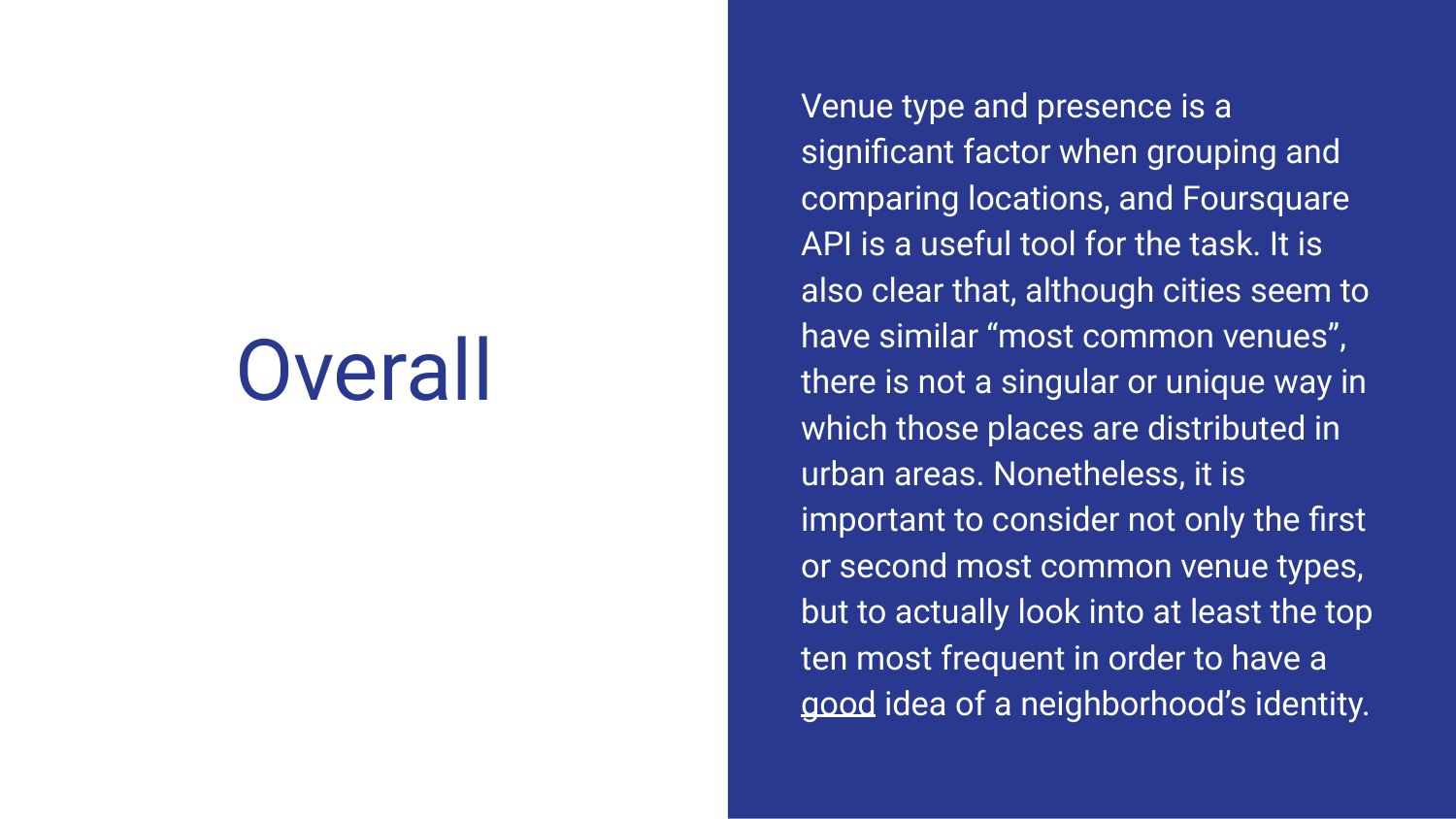

# Overall
Venue type and presence is a significant factor when grouping and comparing locations, and Foursquare API is a useful tool for the task. It is also clear that, although cities seem to have similar “most common venues”, there is not a singular or unique way in which those places are distributed in urban areas. Nonetheless, it is important to consider not only the first or second most common venue types, but to actually look into at least the top ten most frequent in order to have a good idea of a neighborhood’s identity.